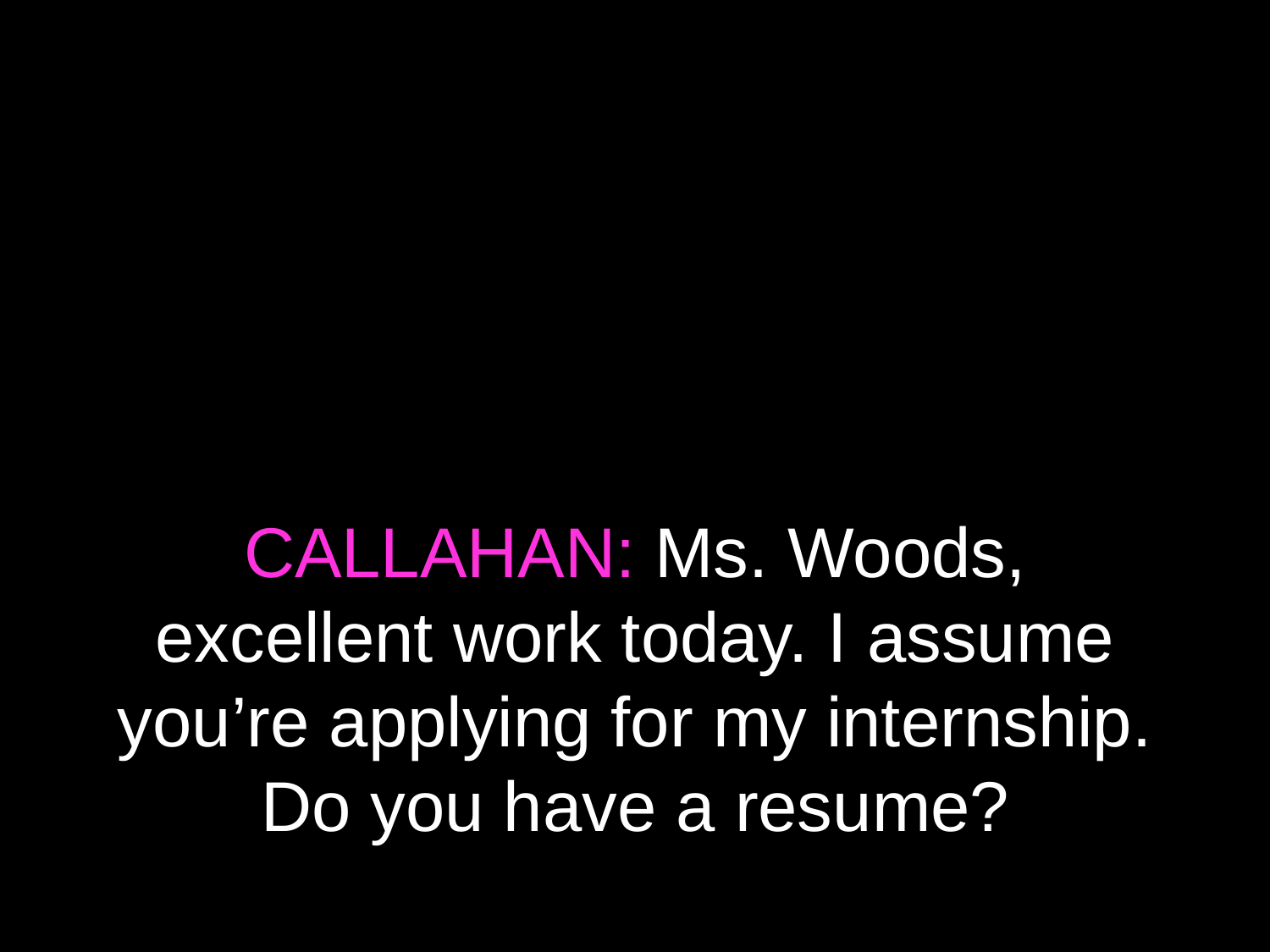

# CALLAHAN: Ms. Woods, excellent work today. I assume you’re applying for my internship. Do you have a resume?